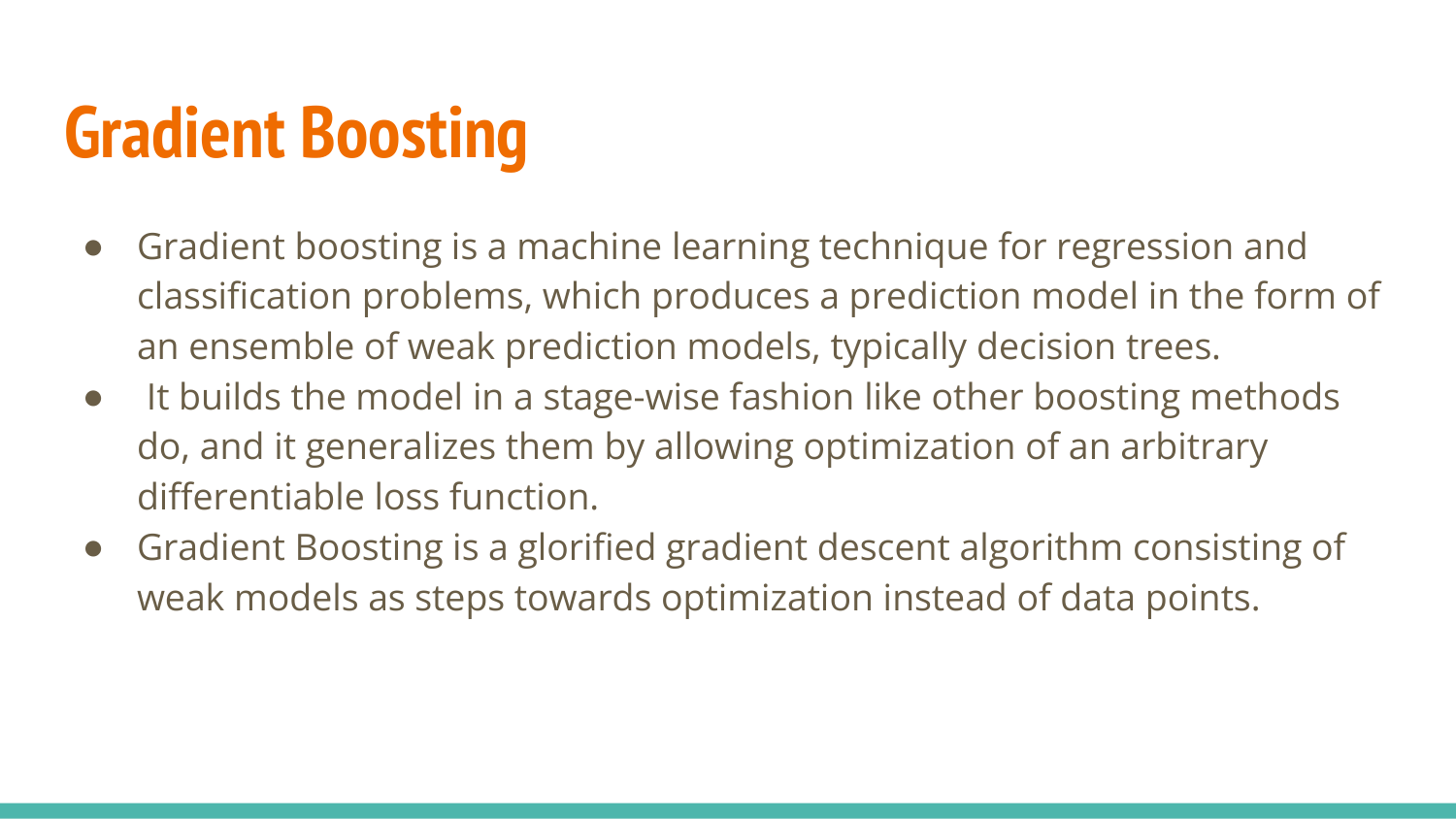

# Gradient Boosting
Gradient boosting is a machine learning technique for regression and classification problems, which produces a prediction model in the form of an ensemble of weak prediction models, typically decision trees.
 It builds the model in a stage-wise fashion like other boosting methods do, and it generalizes them by allowing optimization of an arbitrary differentiable loss function.
Gradient Boosting is a glorified gradient descent algorithm consisting of weak models as steps towards optimization instead of data points.